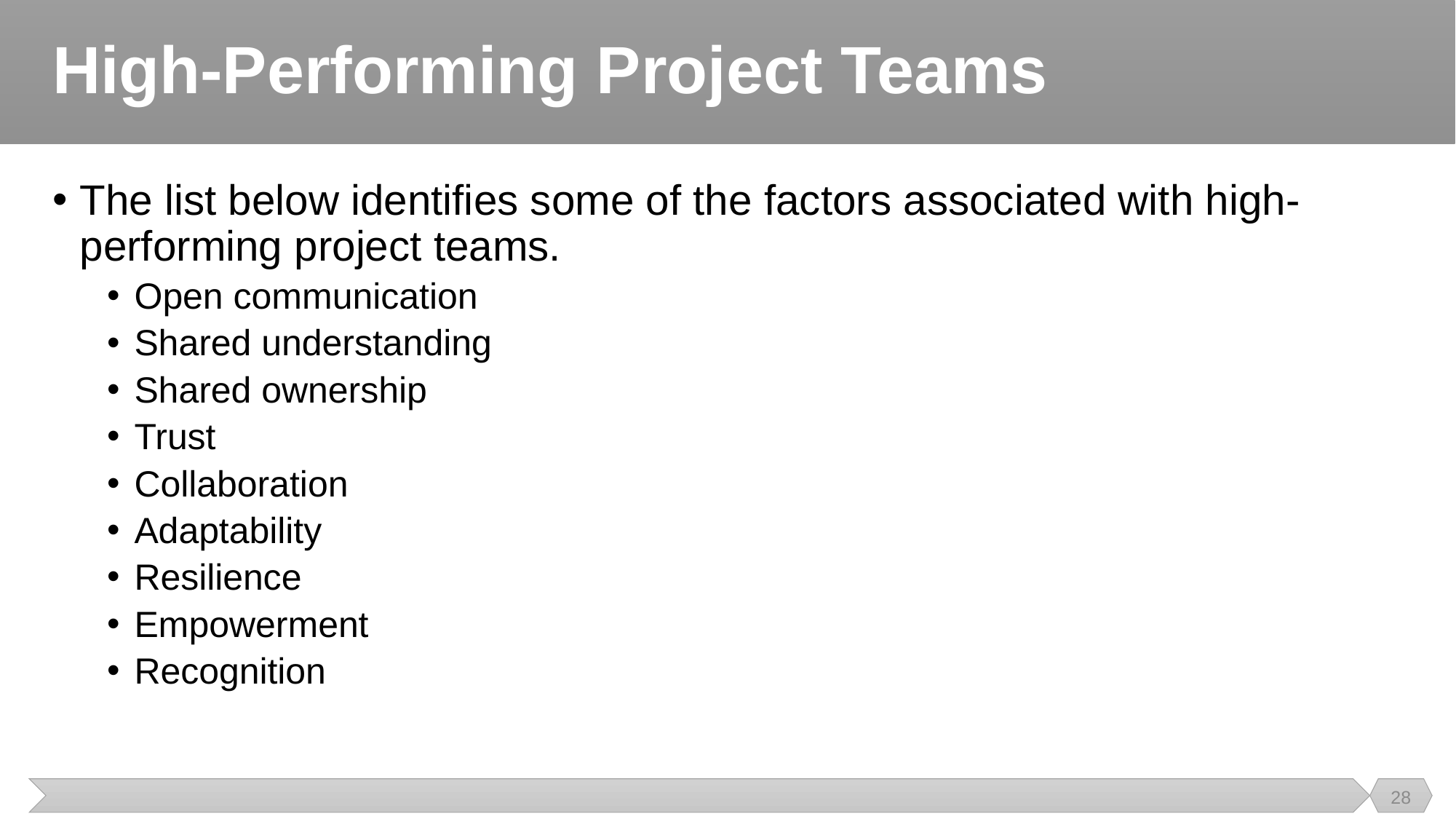

# High-Performing Project Teams
The list below identifies some of the factors associated with high-performing project teams.
Open communication
Shared understanding
Shared ownership
Trust
Collaboration
Adaptability
Resilience
Empowerment
Recognition
28